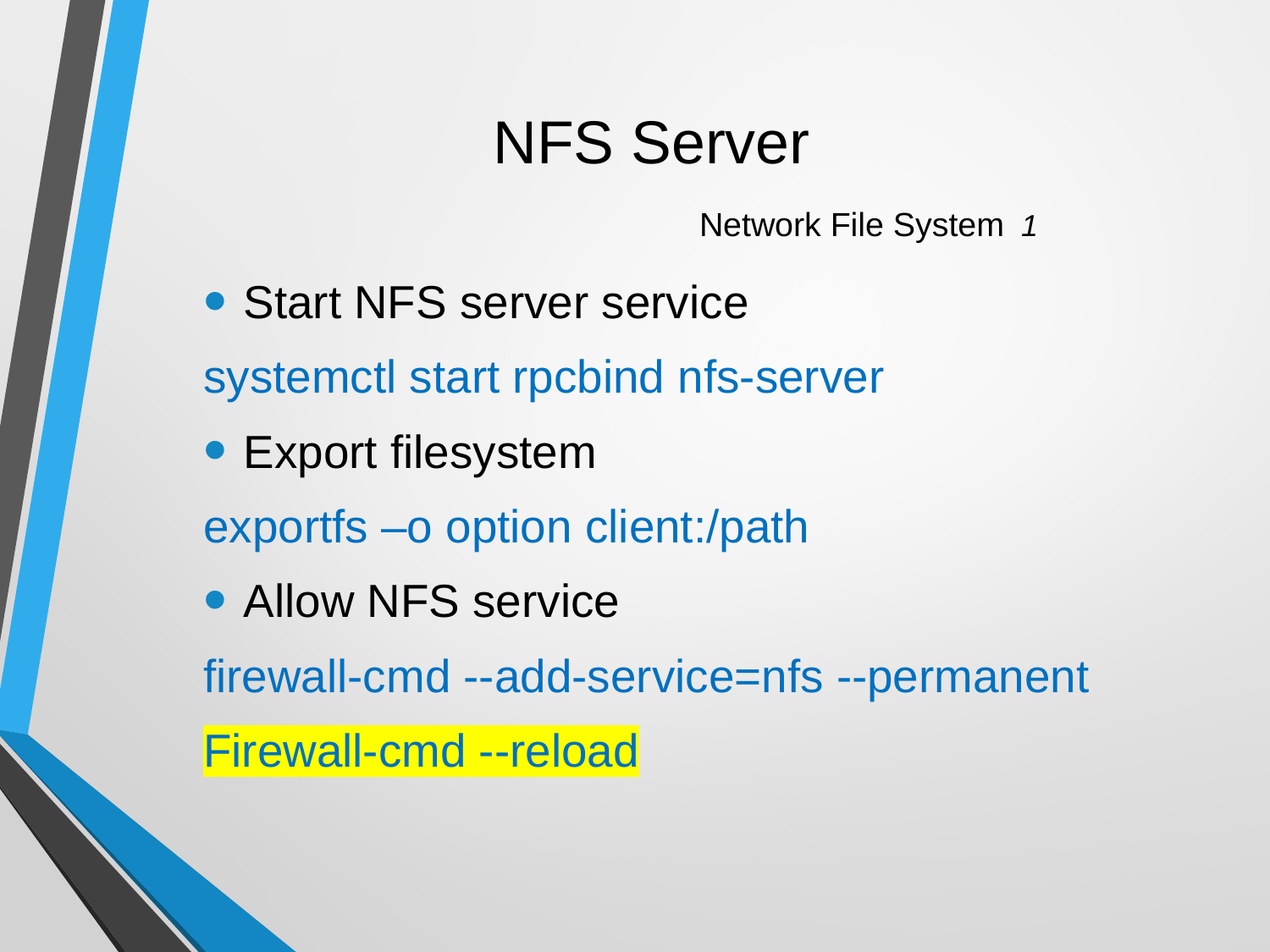

# NFS Server Network File System 1
Start NFS server service
systemctl start rpcbind nfs-server
Export filesystem
exportfs –o option client:/path
Allow NFS service
firewall-cmd --add-service=nfs --permanent
Firewall-cmd --reload